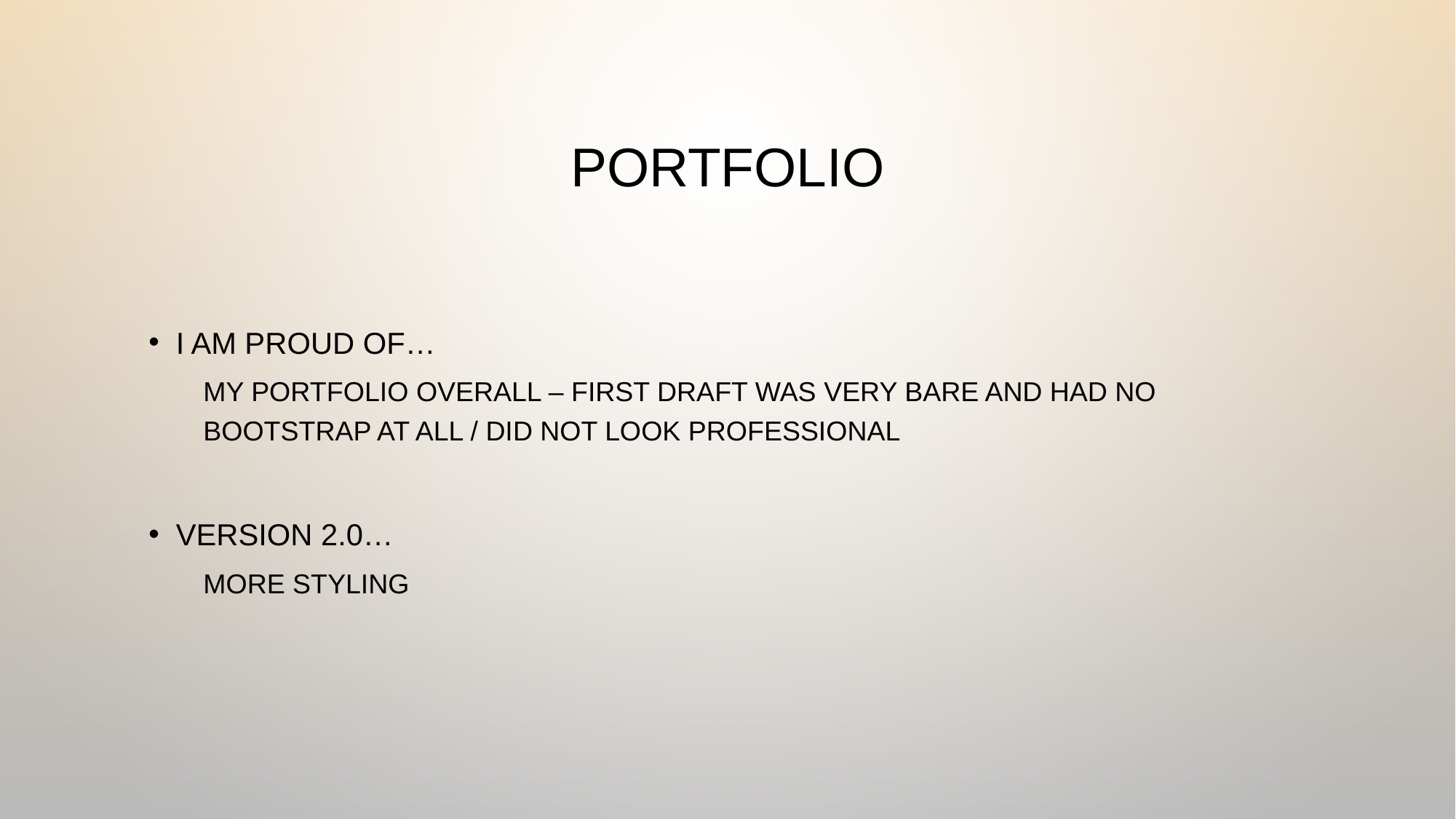

# portfolio
I am proud of…
My portfolio overall – first draft was very bare and had no bootstrap at all / did not look professional

Version 2.0…
More styling